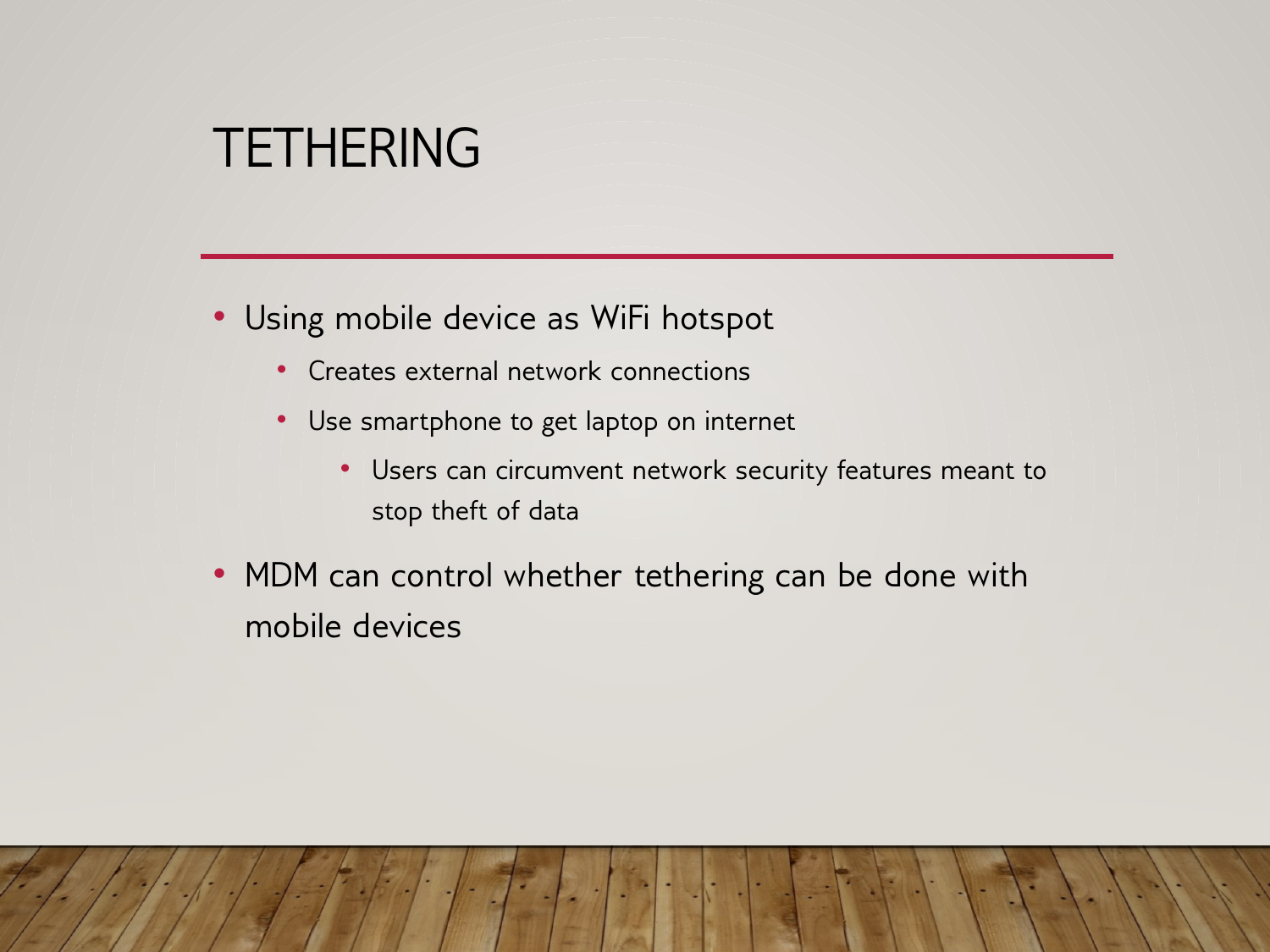

# Tethering
Using mobile device as WiFi hotspot
Creates external network connections
Use smartphone to get laptop on internet
Users can circumvent network security features meant to stop theft of data
MDM can control whether tethering can be done with mobile devices